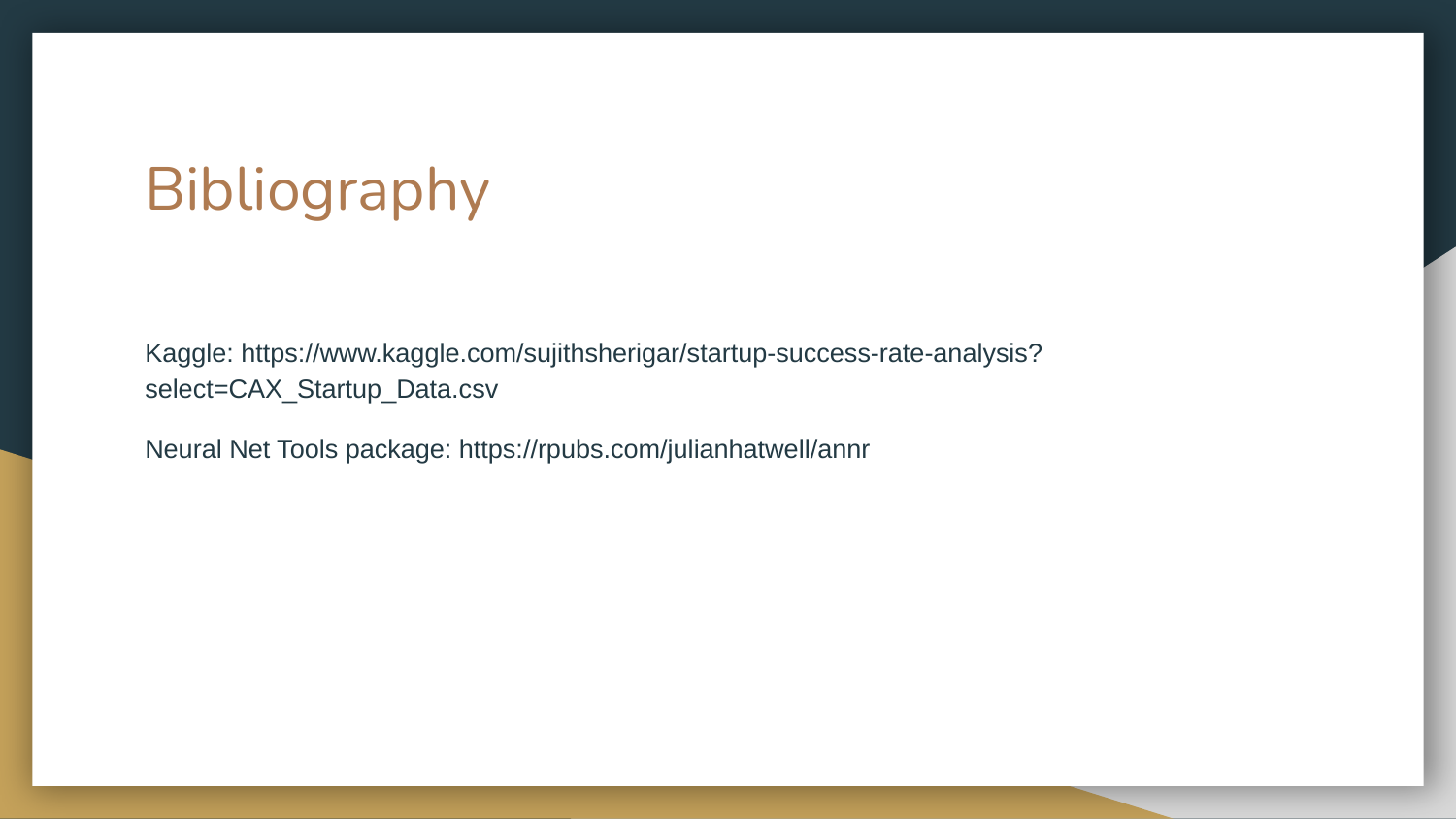

# Bibliography
Kaggle: https://www.kaggle.com/sujithsherigar/startup-success-rate-analysis?select=CAX_Startup_Data.csv
Neural Net Tools package: https://rpubs.com/julianhatwell/annr